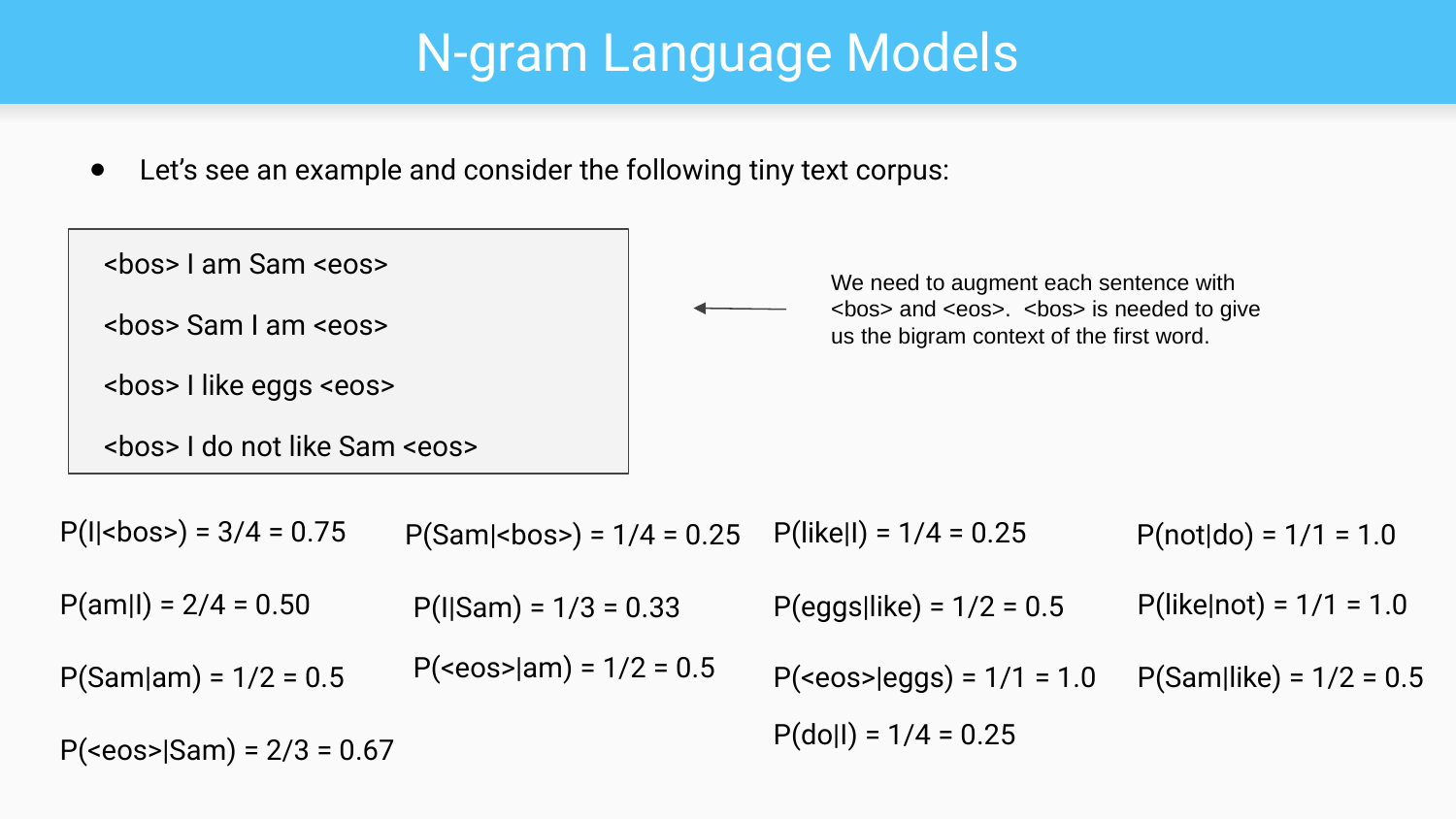

# N-gram Language Models
Let’s see an example and consider the following tiny text corpus:

<bos> I am Sam <eos>
We need to augment each sentence with <bos> and <eos>.  <bos> is needed to give us the bigram context of the first word.
<bos> Sam I am <eos>
<bos> I like eggs <eos>
<bos> I do not like Sam <eos>
P(I|<bos>) = 3/4 = 0.75
P(like|I) = 1/4 = 0.25
P(not|do) = 1/1 = 1.0
P(Sam|<bos>) = 1/4 = 0.25
P(am|I) = 2/4 = 0.50
P(like|not) = 1/1 = 1.0
P(eggs|like) = 1/2 = 0.5
P(I|Sam) = 1/3 = 0.33
P(<eos>|am) = 1/2 = 0.5
P(Sam|am) = 1/2 = 0.5
P(<eos>|eggs) = 1/1 = 1.0
P(Sam|like) = 1/2 = 0.5
P(do|I) = 1/4 = 0.25
P(<eos>|Sam) = 2/3 = 0.67
10